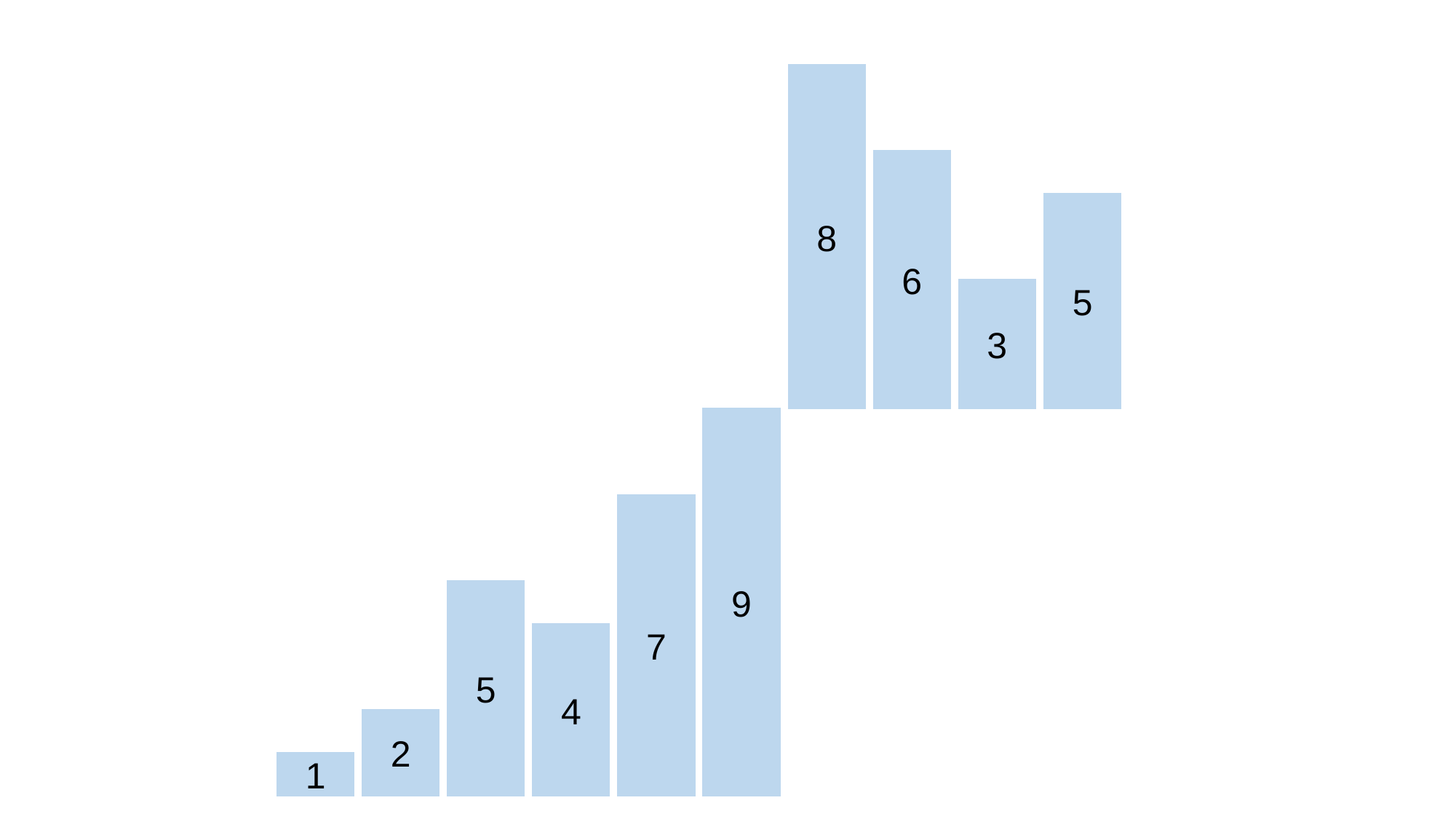

8
6
5
3
9
7
5
4
2
1